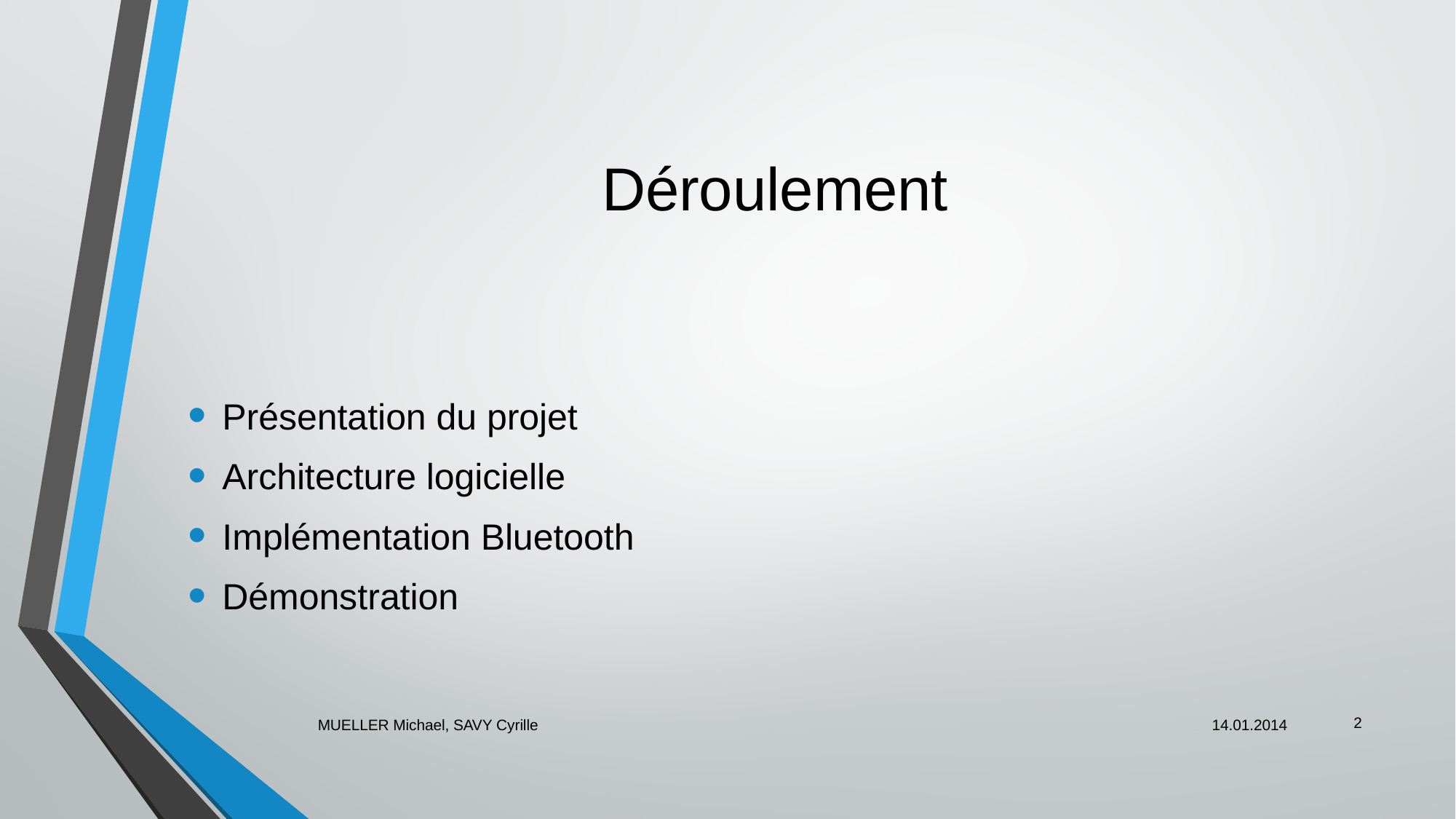

# Déroulement
Présentation du projet
Architecture logicielle
Implémentation Bluetooth
Démonstration
2
MUELLER Michael, SAVY Cyrille
14.01.2014